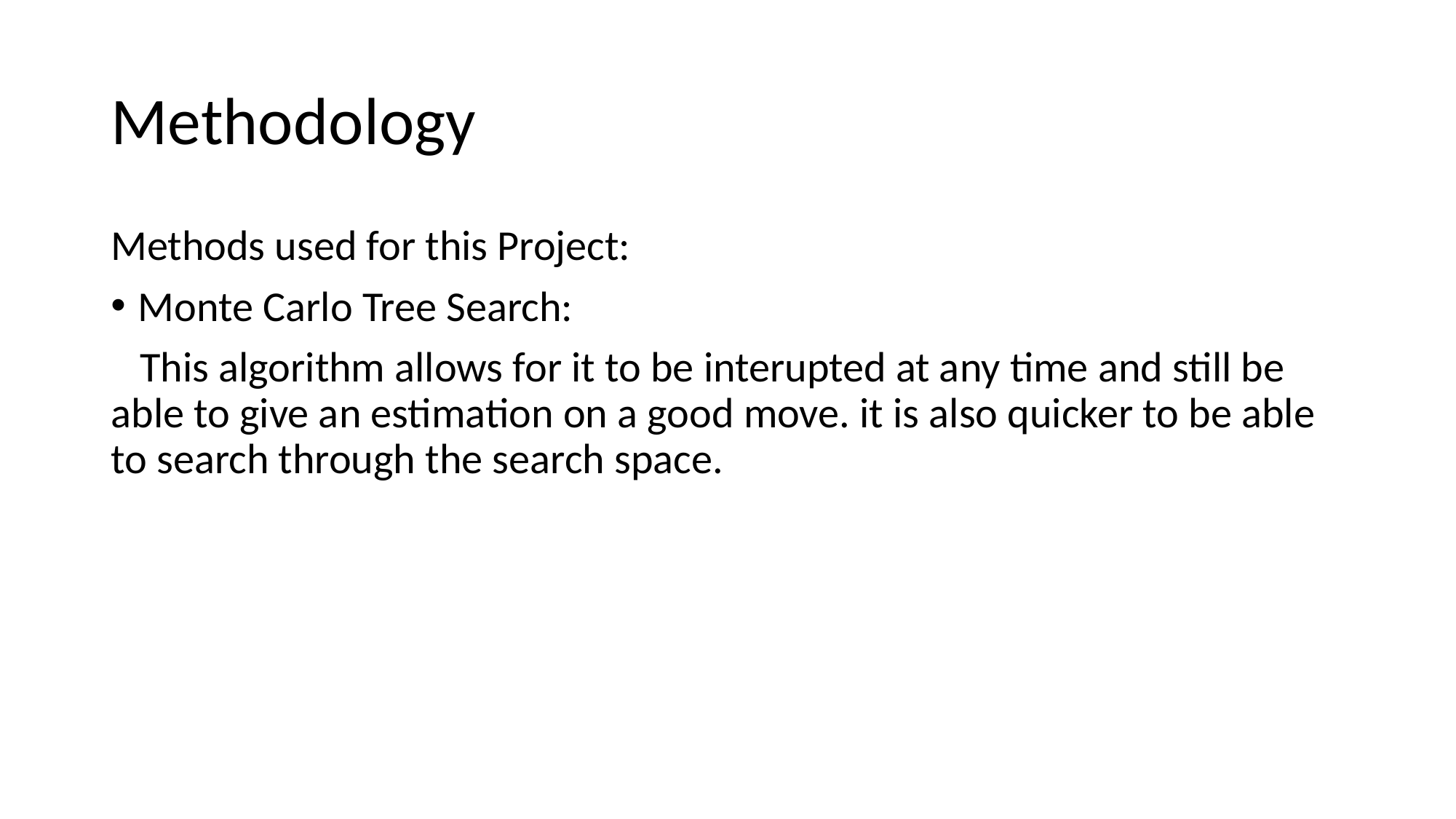

# Methodology
Methods used for this Project:
Monte Carlo Tree Search:
   This algorithm allows for it to be interupted at any time and still be   able to give an estimation on a good move. it is also quicker to be able to search through the search space.